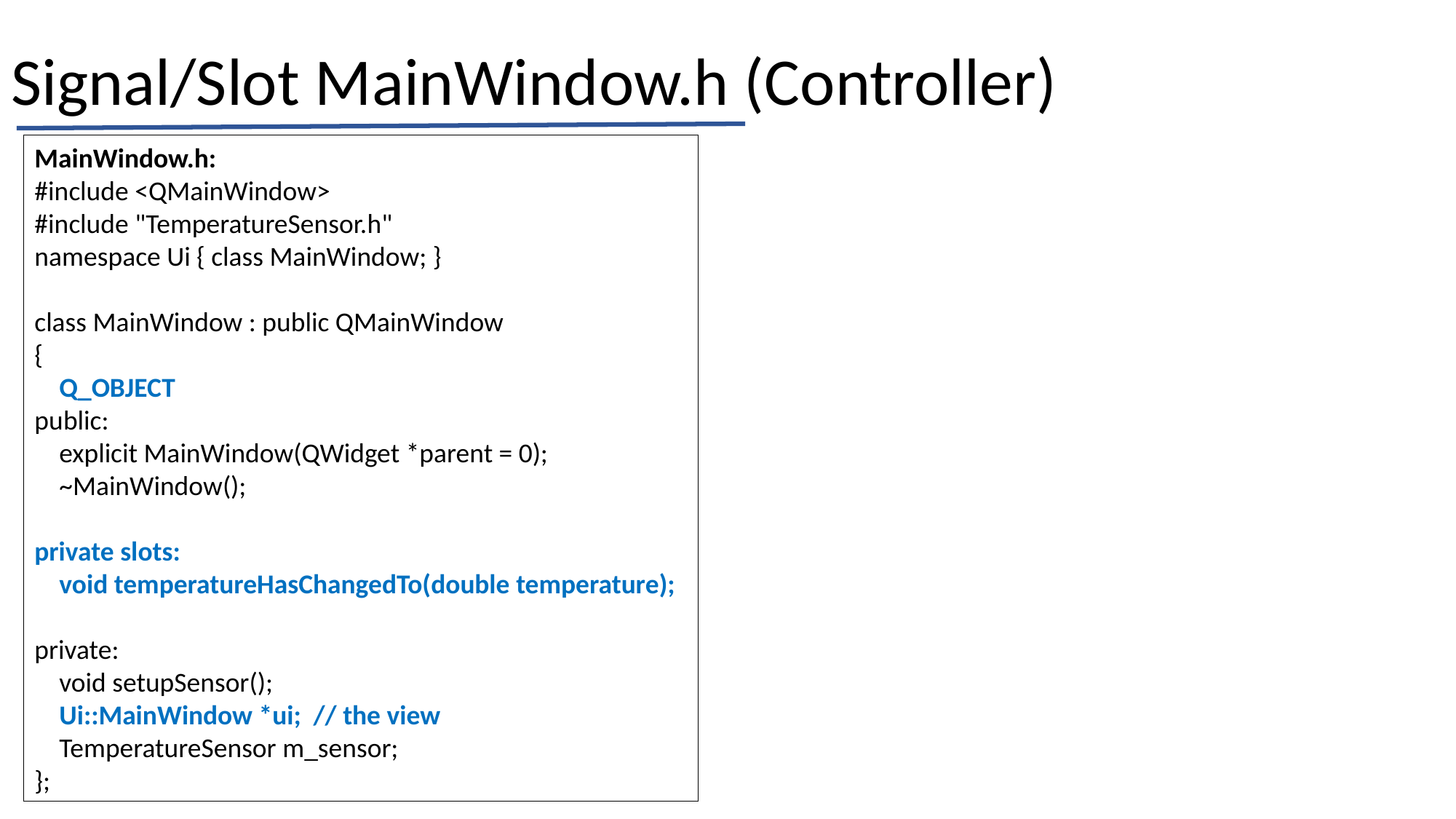

# Signal/Slot MainWindow.h (Controller)
MainWindow.h:
#include <QMainWindow>
#include "TemperatureSensor.h"
namespace Ui { class MainWindow; }

class MainWindow : public QMainWindow
{
    Q_OBJECT
public:
    explicit MainWindow(QWidget *parent = 0);
    ~MainWindow();

private slots:
    void temperatureHasChangedTo(double temperature);

private:
    void setupSensor();
    Ui::MainWindow *ui;  // the view
    TemperatureSensor m_sensor;
};